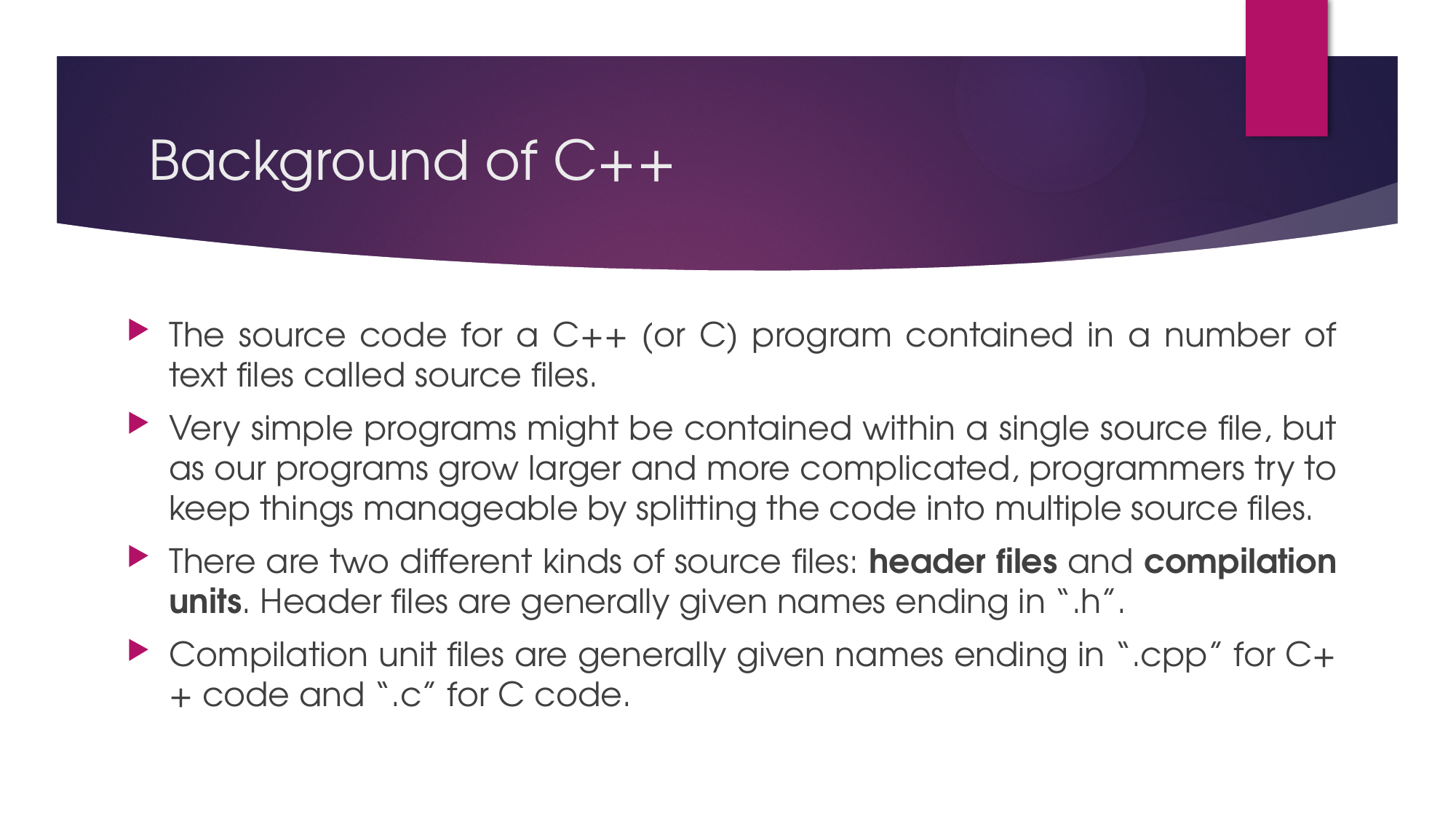

# Background of C++
The source code for a C++ (or C) program contained in a number of text files called source files.
Very simple programs might be contained within a single source file, but as our programs grow larger and more complicated, programmers try to keep things manageable by splitting the code into multiple source files.
There are two different kinds of source files: header files and compilation units. Header files are generally given names ending in “.h”.
Compilation unit files are generally given names ending in “.cpp” for C++ code and “.c” for C code.